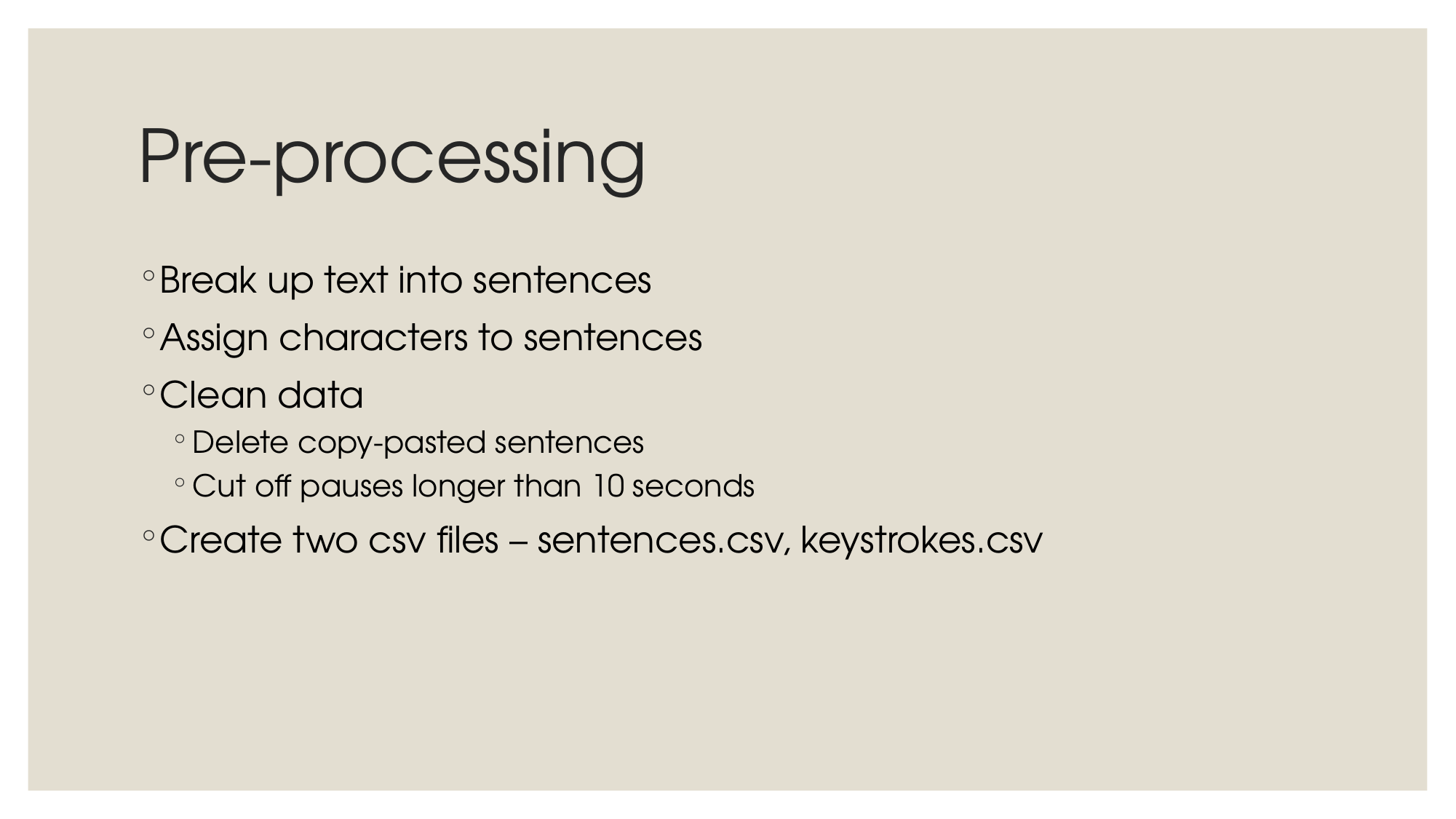

# Pre-processing
Break up text into sentences
Assign characters to sentences
Clean data
Delete copy-pasted sentences
Cut off pauses longer than 10 seconds
Create two csv files – sentences.csv, keystrokes.csv